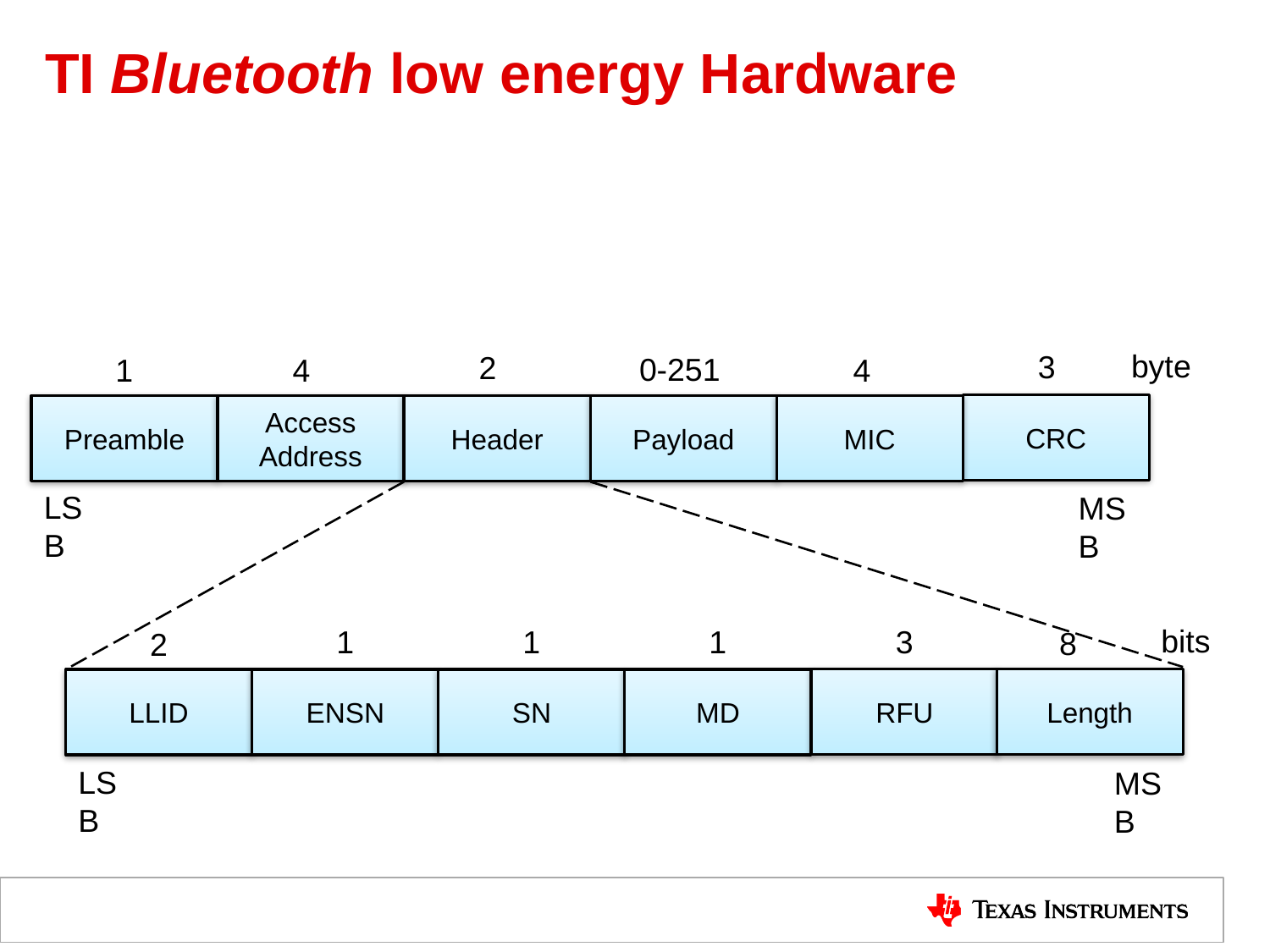

# TI Bluetooth low energy Hardware
byte
3
0-251
1
4
CRC
Preamble
Header
Access Address
LSB
MSB
2
4
Payload
MIC
bits
1
1
1
3
8
2
RFU
Length
LLID
SN
ENSN
MD
LSB
MSB